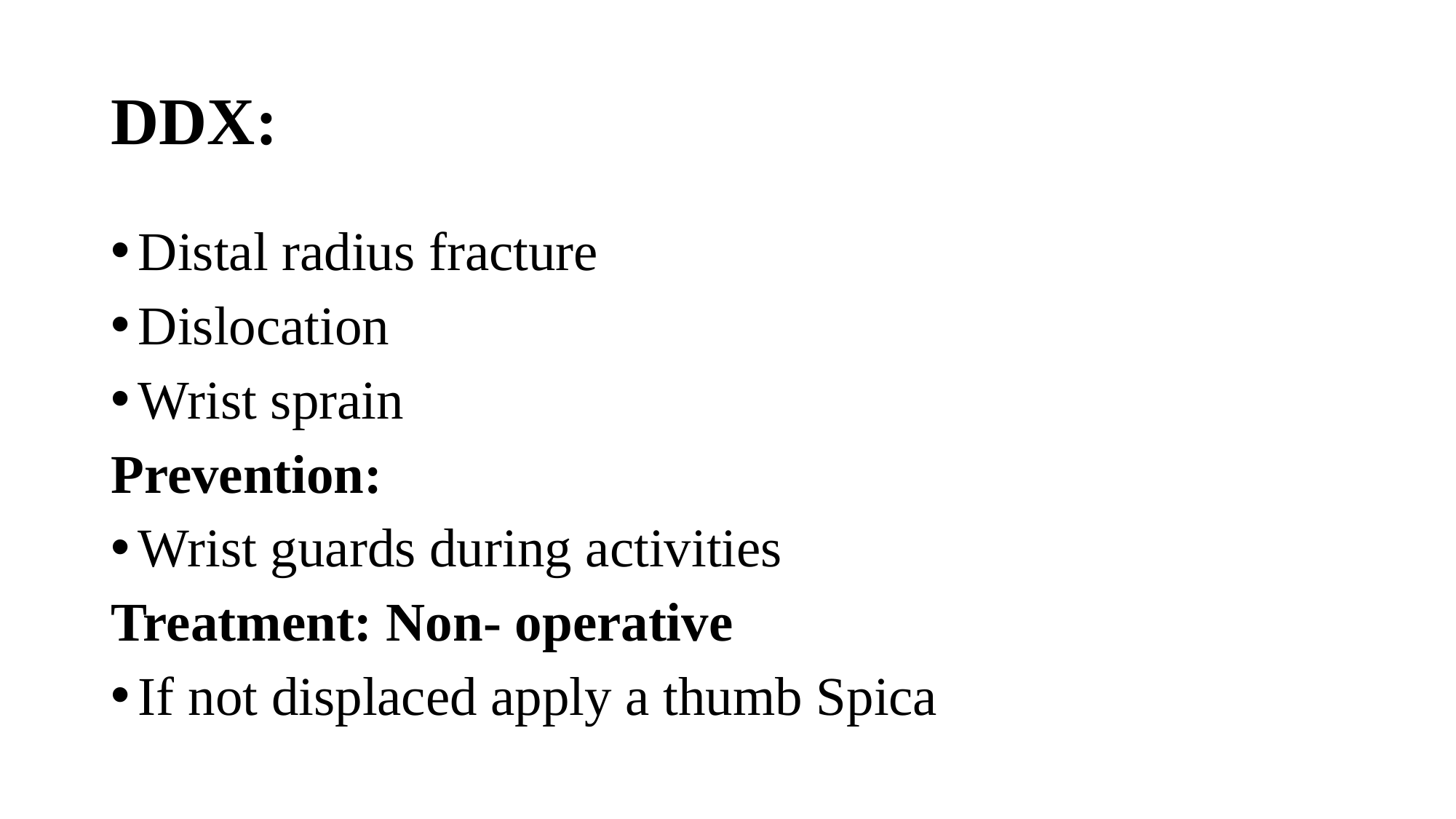

# DDX:
Distal radius fracture
Dislocation
Wrist sprain
Prevention:
Wrist guards during activities
Treatment: Non- operative
If not displaced apply a thumb Spica